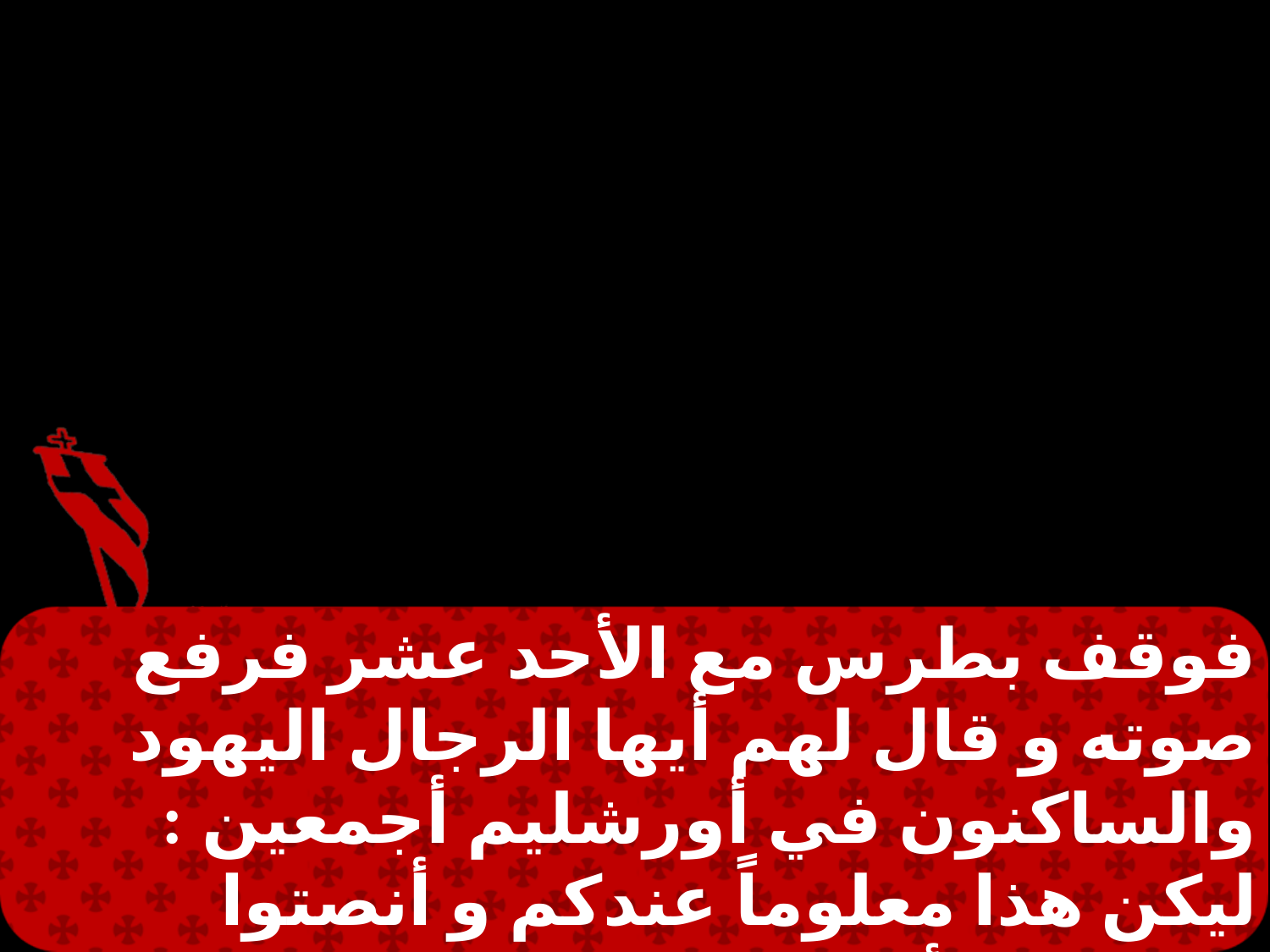

فوقف بطرس مع الأحد عشر فرفع صوته و قال لهم أيها الرجال اليهود والساكنون في أورشليم أجمعين : ليكن هذا معلوماً عندكم و أنصتوا لكلامي . لأن هؤلاء ليسوا سكارى كما انتم تظنون . لأنها الساعة الثالثة من النهار .